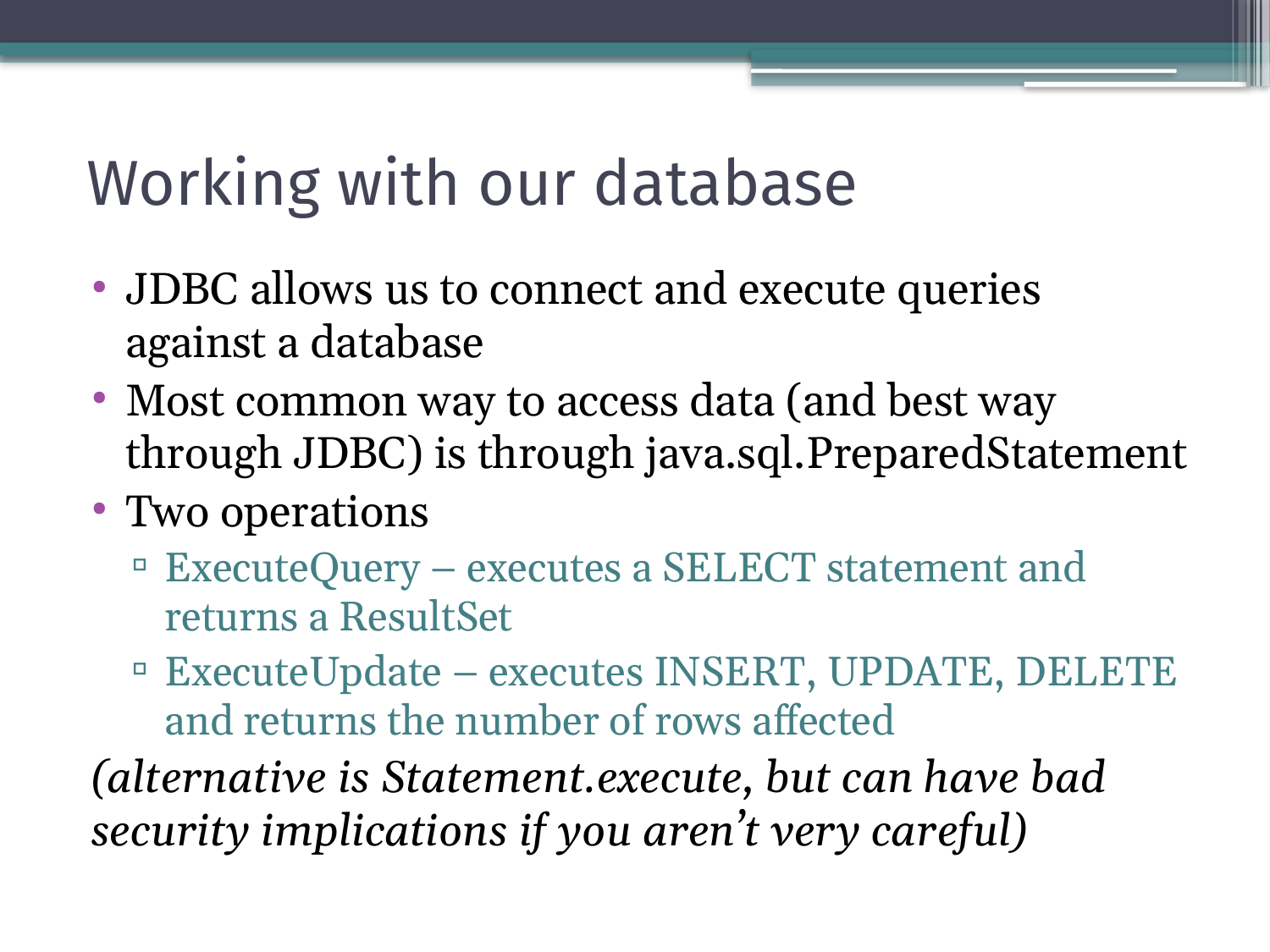

# Working with our database
JDBC allows us to connect and execute queries against a database
Most common way to access data (and best way through JDBC) is through java.sql.PreparedStatement
Two operations
ExecuteQuery – executes a SELECT statement and returns a ResultSet
ExecuteUpdate – executes INSERT, UPDATE, DELETE and returns the number of rows affected
(alternative is Statement.execute, but can have bad security implications if you aren’t very careful)